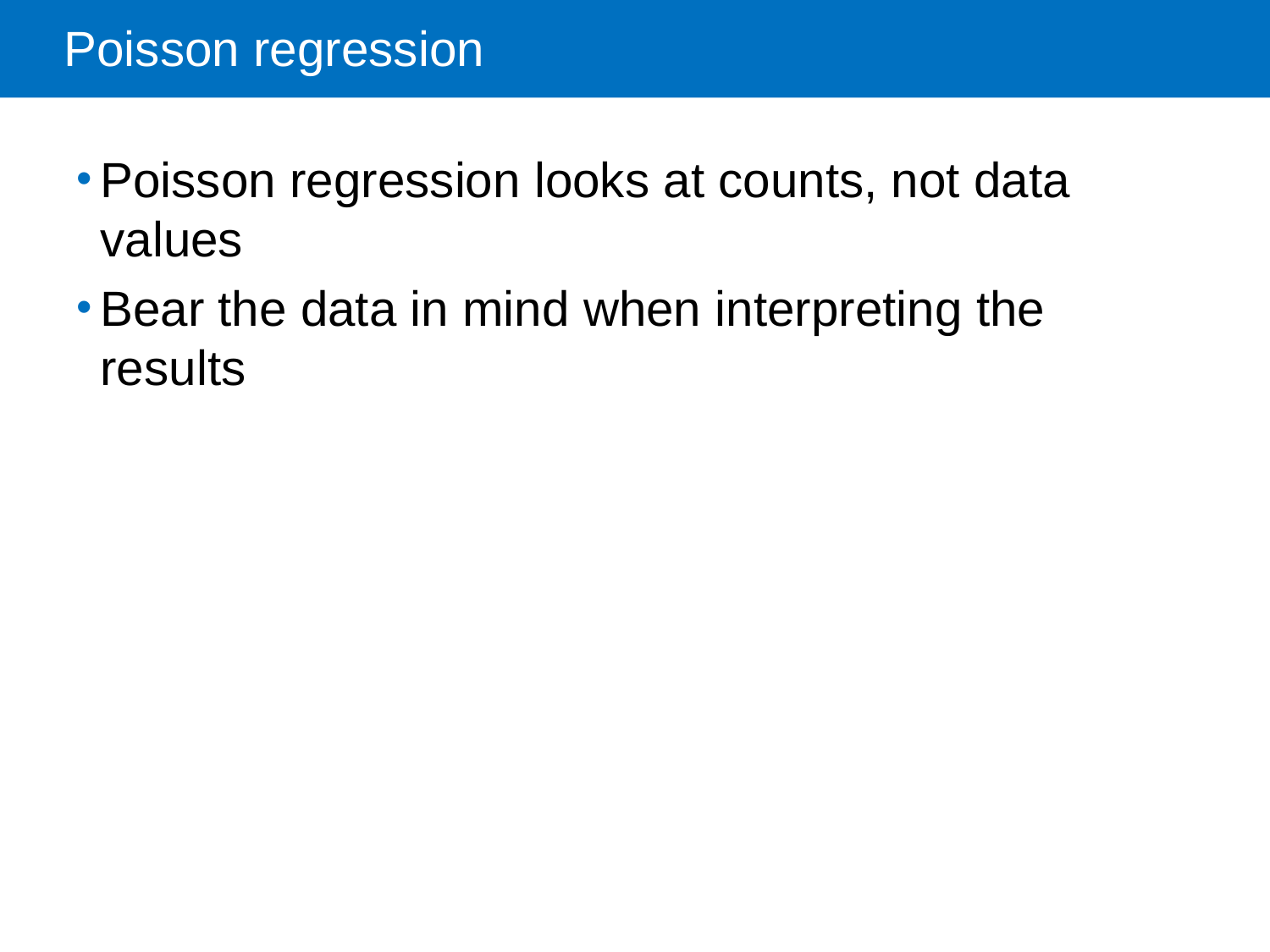

# Poisson regression
Poisson regression looks at counts, not data values
Bear the data in mind when interpreting the results